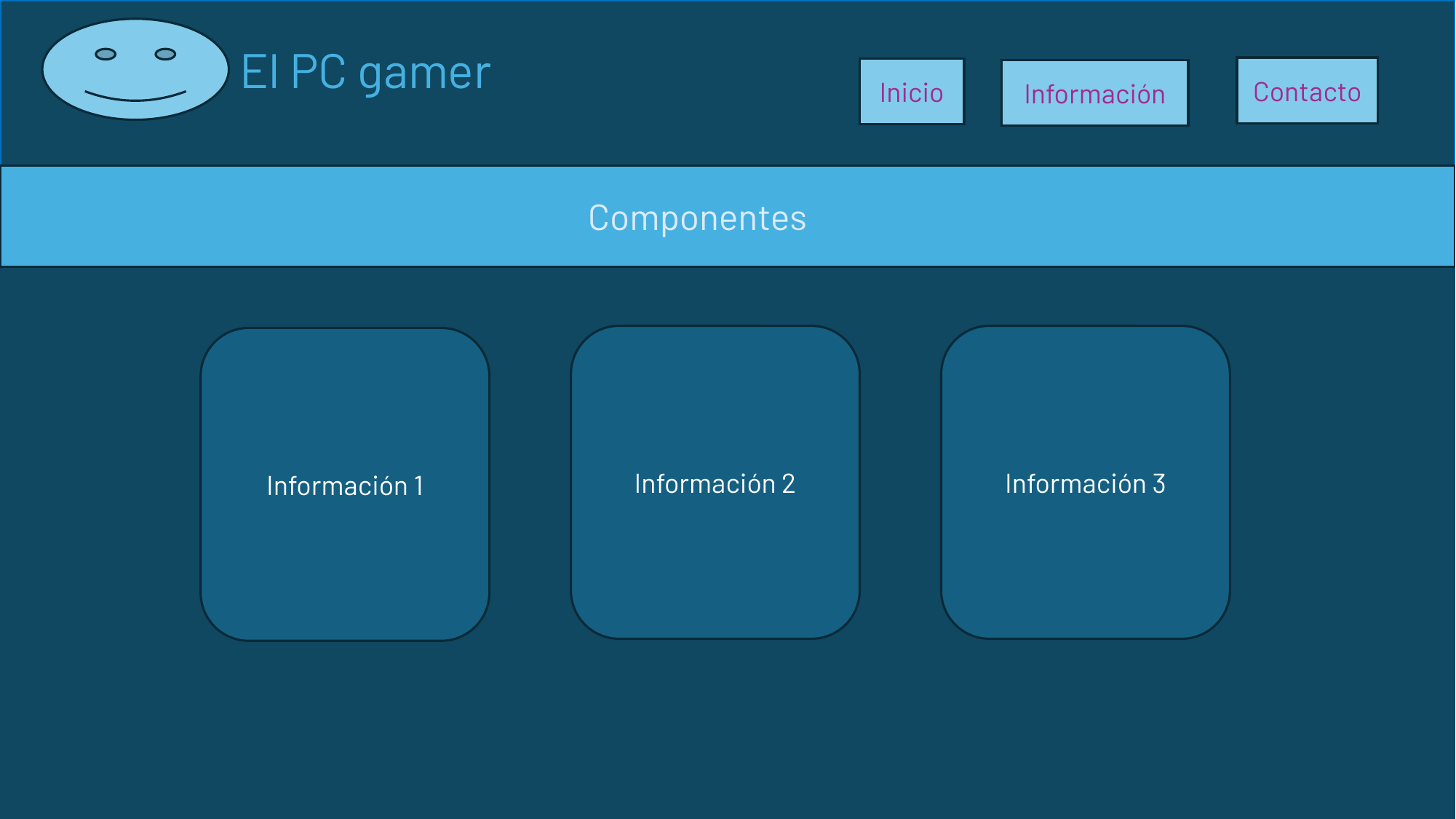

El PC gamer
Contacto
Inicio
Información

Componentes
Información 2
Información 3
Información 1